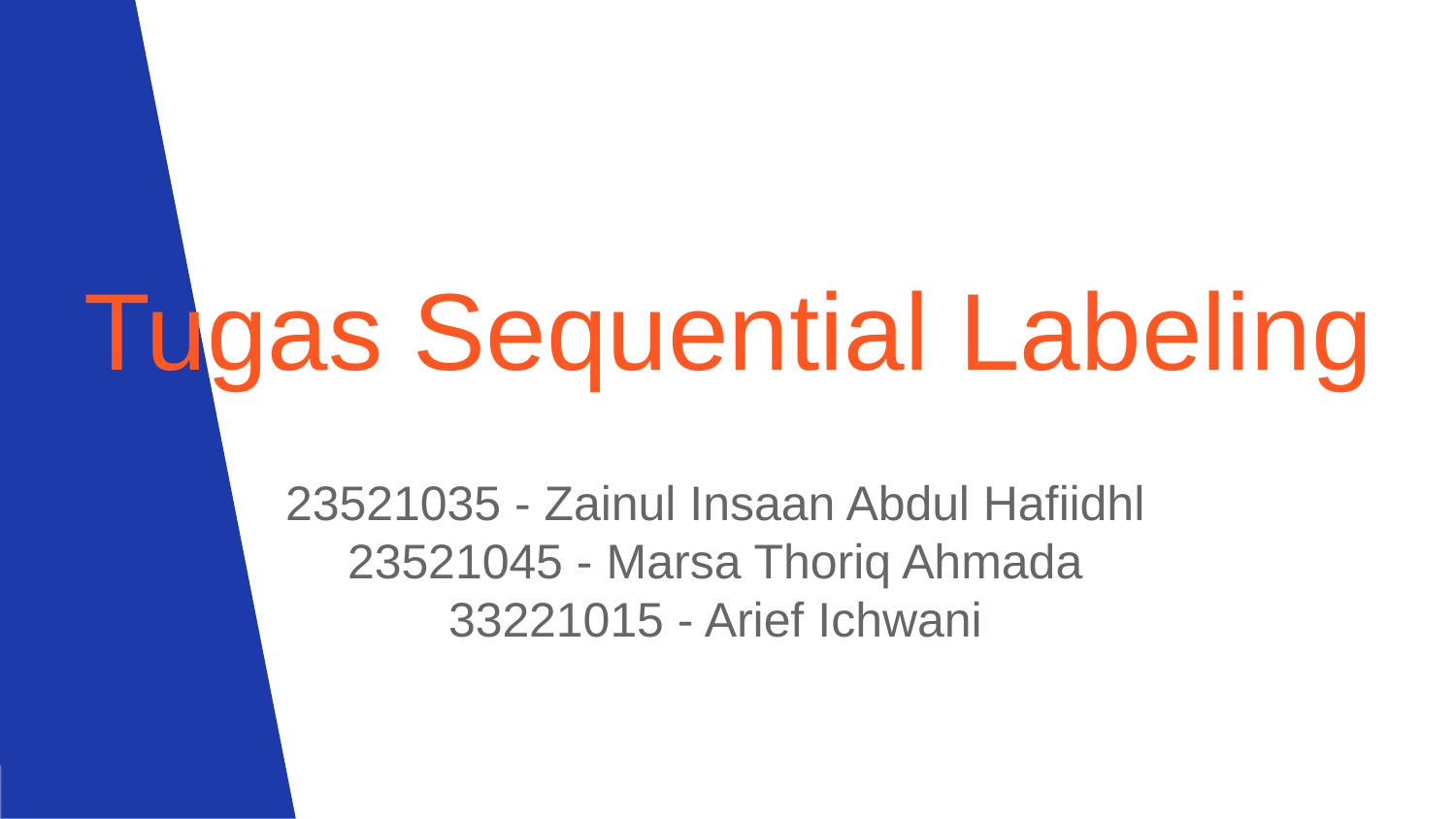

Tugas Sequential Labeling
23521035 - Zainul Insaan Abdul Hafiidhl
23521045 - Marsa Thoriq Ahmada
33221015 - Arief Ichwani